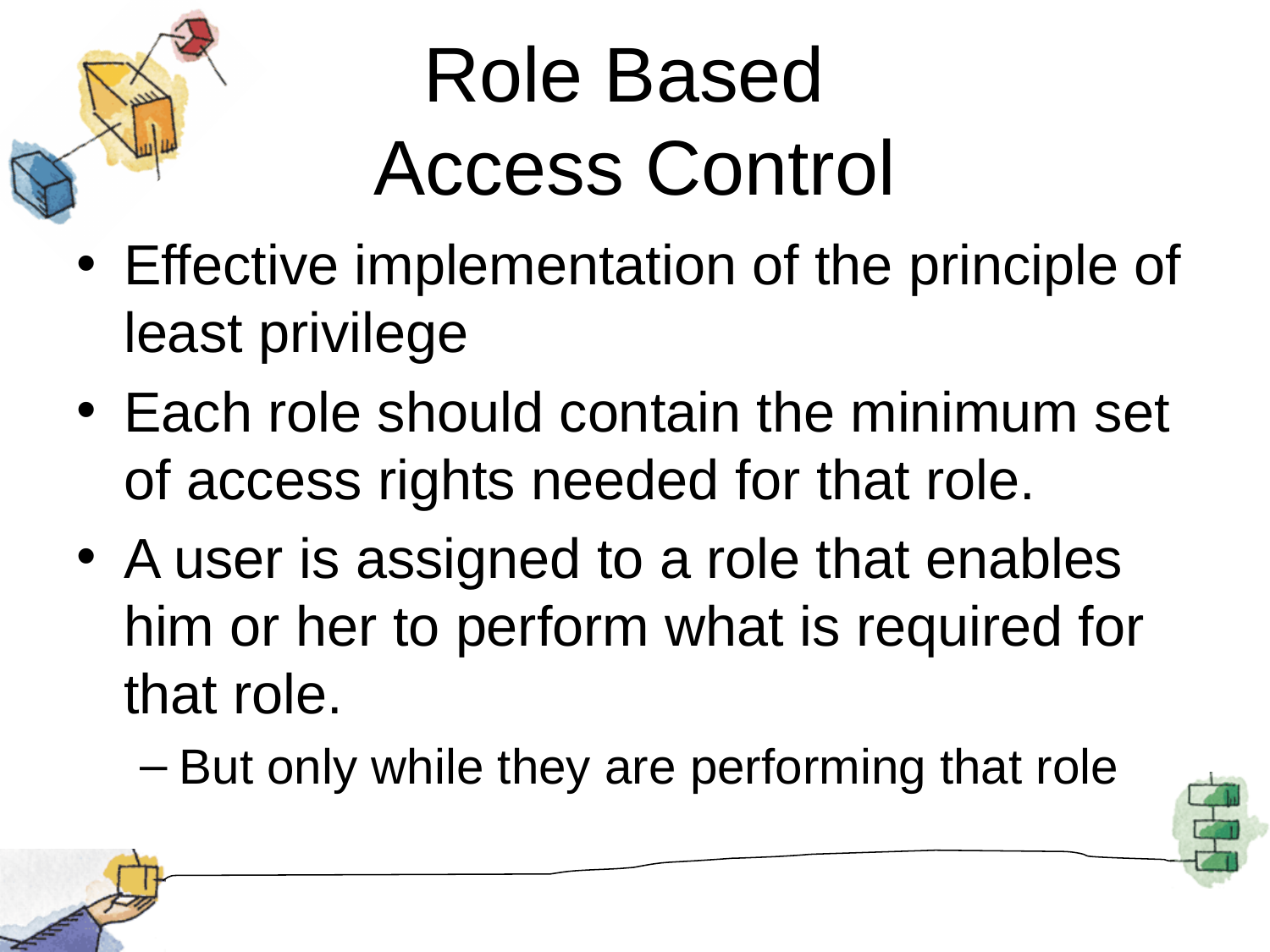

# Role Based Access Control
Effective implementation of the principle of least privilege
Each role should contain the minimum set of access rights needed for that role.
A user is assigned to a role that enables him or her to perform what is required for that role.
But only while they are performing that role